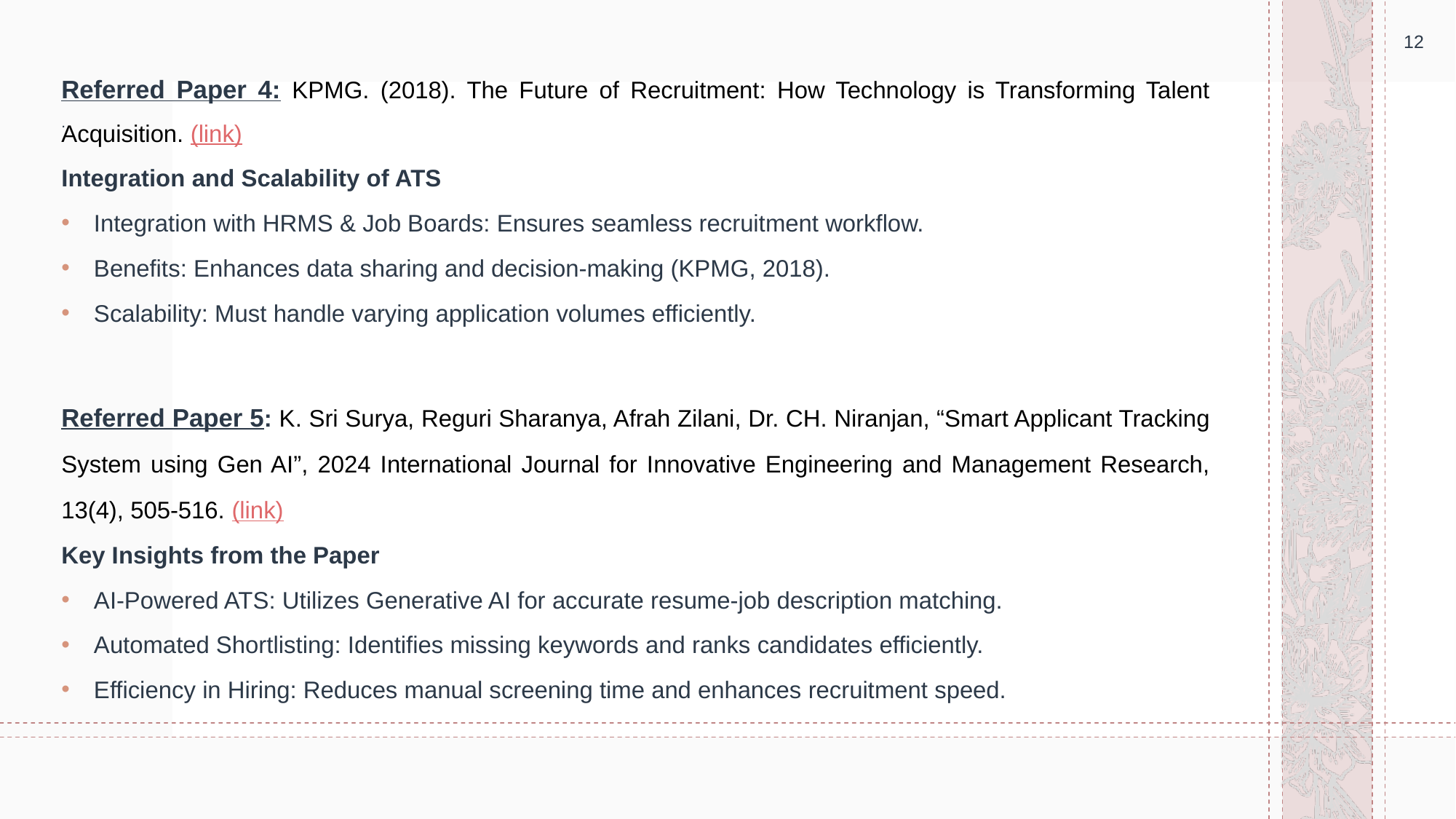

12
# .
Referred Paper 4: KPMG. (2018). The Future of Recruitment: How Technology is Transforming Talent Acquisition. (link)
Integration and Scalability of ATS
Integration with HRMS & Job Boards: Ensures seamless recruitment workflow.
Benefits: Enhances data sharing and decision-making (KPMG, 2018).
Scalability: Must handle varying application volumes efficiently.

Referred Paper 5: K. Sri Surya, Reguri Sharanya, Afrah Zilani, Dr. CH. Niranjan, “Smart Applicant Tracking System using Gen AI”, 2024 International Journal for Innovative Engineering and Management Research, 13(4), 505-516. (link)
Key Insights from the Paper
AI-Powered ATS: Utilizes Generative AI for accurate resume-job description matching.
Automated Shortlisting: Identifies missing keywords and ranks candidates efficiently.
Efficiency in Hiring: Reduces manual screening time and enhances recruitment speed.